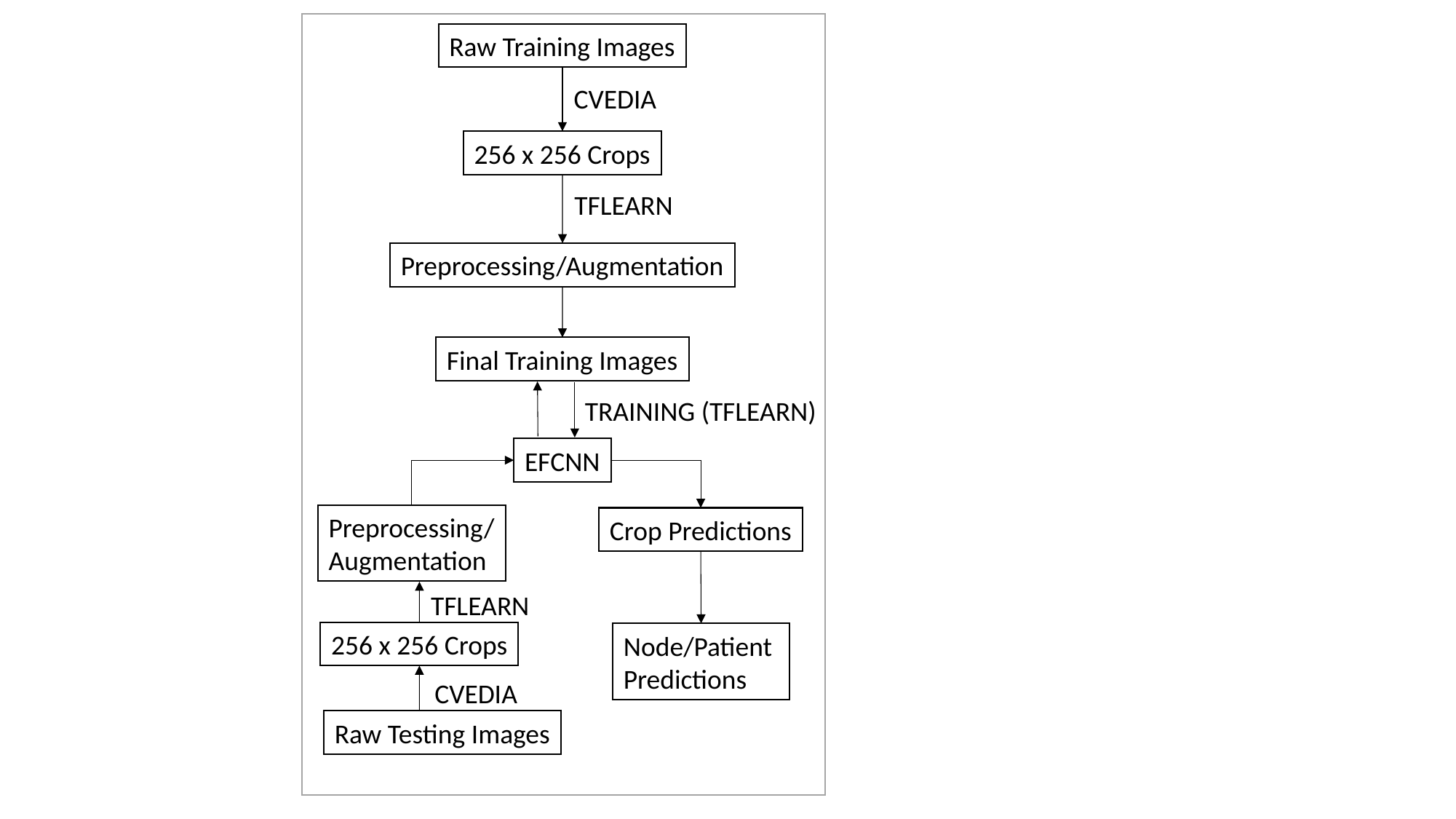

Raw Training Images
CVEDIA
256 x 256 Crops
TFLEARN
Preprocessing/Augmentation
Final Training Images
TRAINING (TFLEARN)
EFCNN
Preprocessing/
Augmentation
Crop Predictions
TFLEARN
256 x 256 Crops
Node/Patient
Predictions
CVEDIA
Raw Testing Images